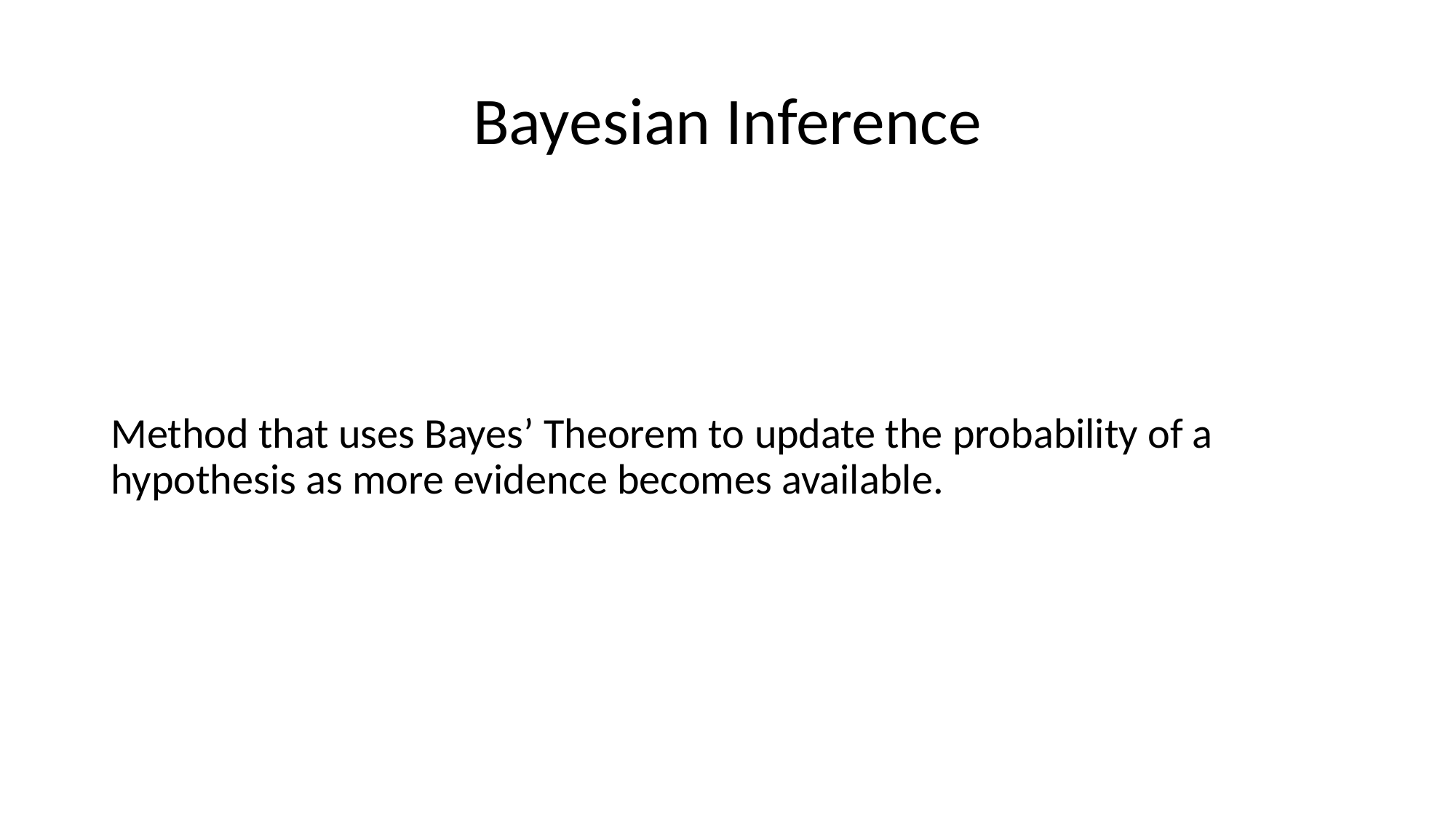

# Bayesian Inference

Method that uses Bayes’ Theorem to update the probability of a hypothesis as more evidence becomes available.